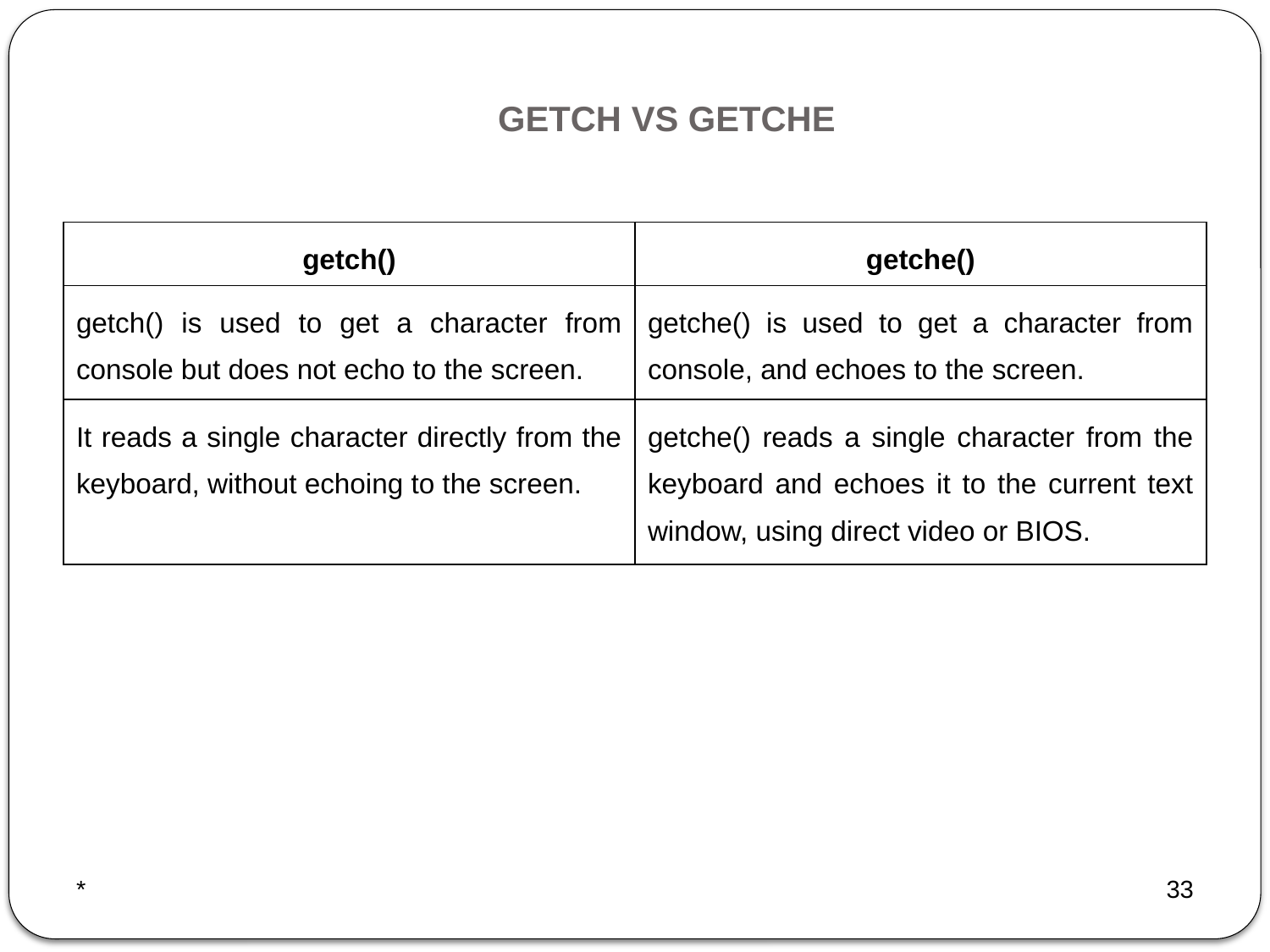

# GETCH VS GETCHE
| getch() | getche() |
| --- | --- |
| getch() is used to get a character from console but does not echo to the screen. | getche() is used to get a character from console, and echoes to the screen. |
| It reads a single character directly from the keyboard, without echoing to the screen. | getche() reads a single character from the keyboard and echoes it to the current text window, using direct video or BIOS. |
*
33